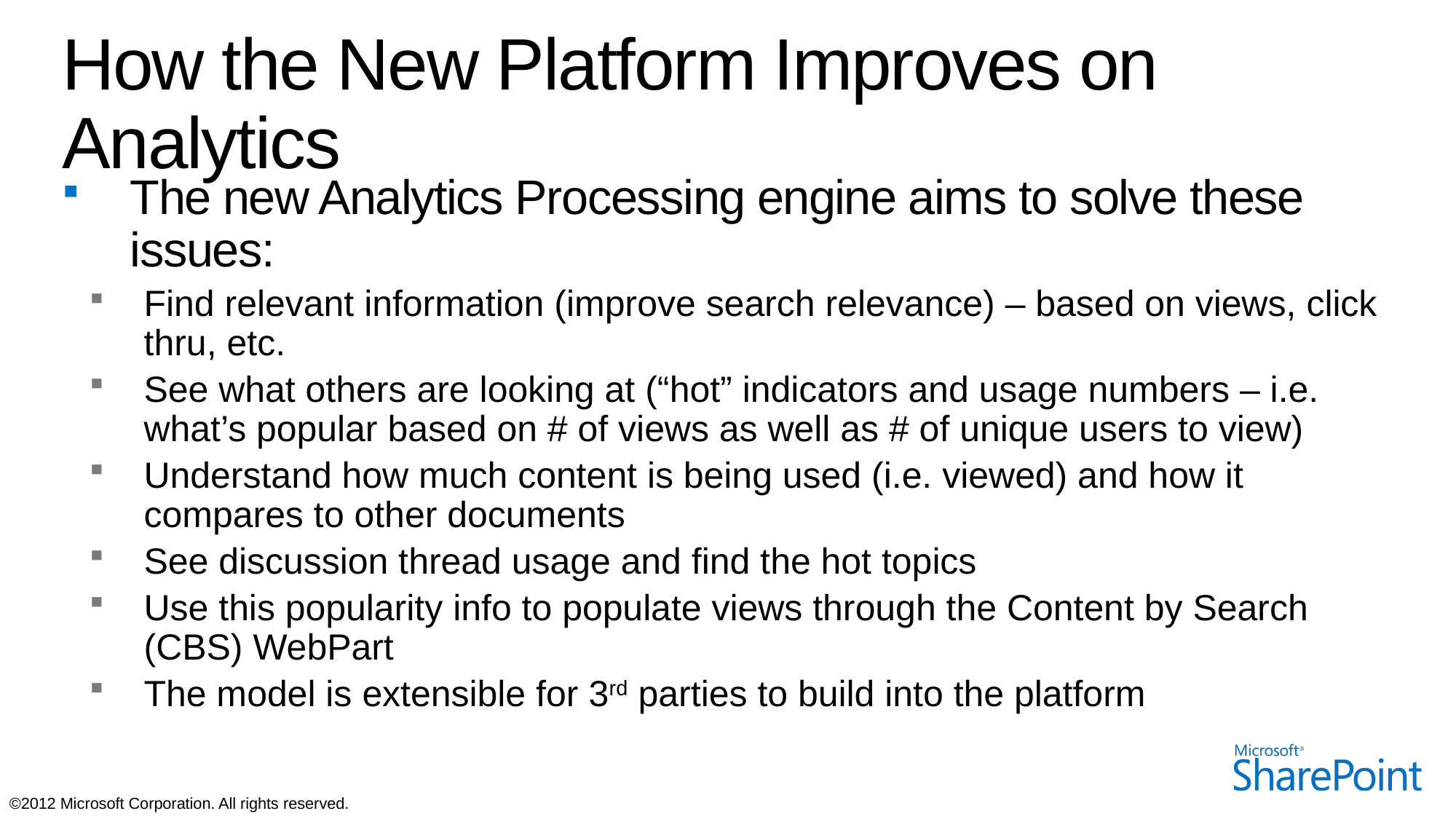

# How the New Platform Improves on Analytics
The new Analytics Processing engine aims to solve these issues:
Find relevant information (improve search relevance) – based on views, click thru, etc.
See what others are looking at (“hot” indicators and usage numbers – i.e. what’s popular based on # of views as well as # of unique users to view)
Understand how much content is being used (i.e. viewed) and how it compares to other documents
See discussion thread usage and find the hot topics
Use this popularity info to populate views through the Content by Search (CBS) WebPart
The model is extensible for 3rd parties to build into the platform